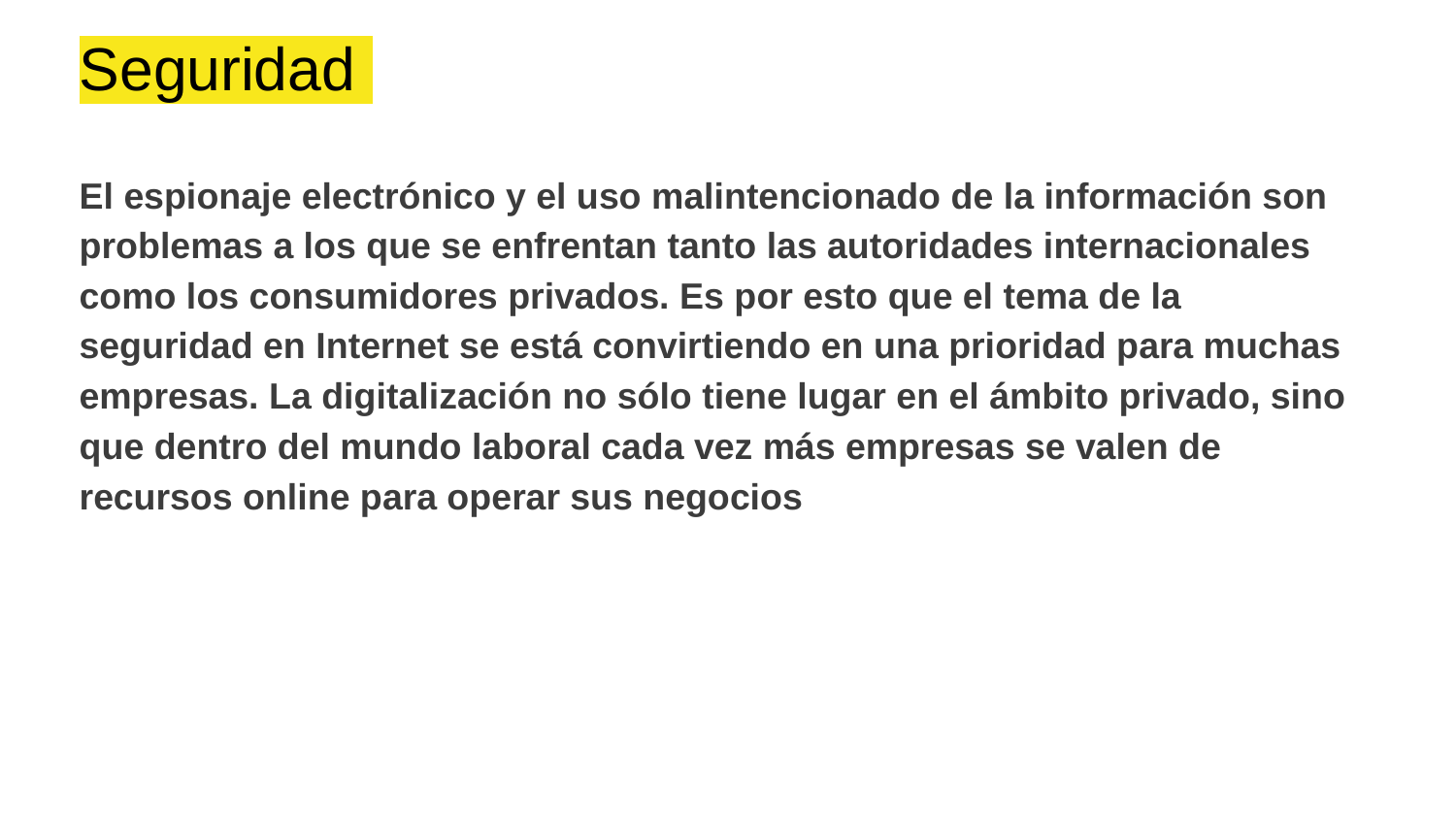

# Seguridad
El espionaje electrónico y el uso malintencionado de la información son problemas a los que se enfrentan tanto las autoridades internacionales como los consumidores privados. Es por esto que el tema de la seguridad en Internet se está convirtiendo en una prioridad para muchas empresas. La digitalización no sólo tiene lugar en el ámbito privado, sino que dentro del mundo laboral cada vez más empresas se valen de recursos online para operar sus negocios